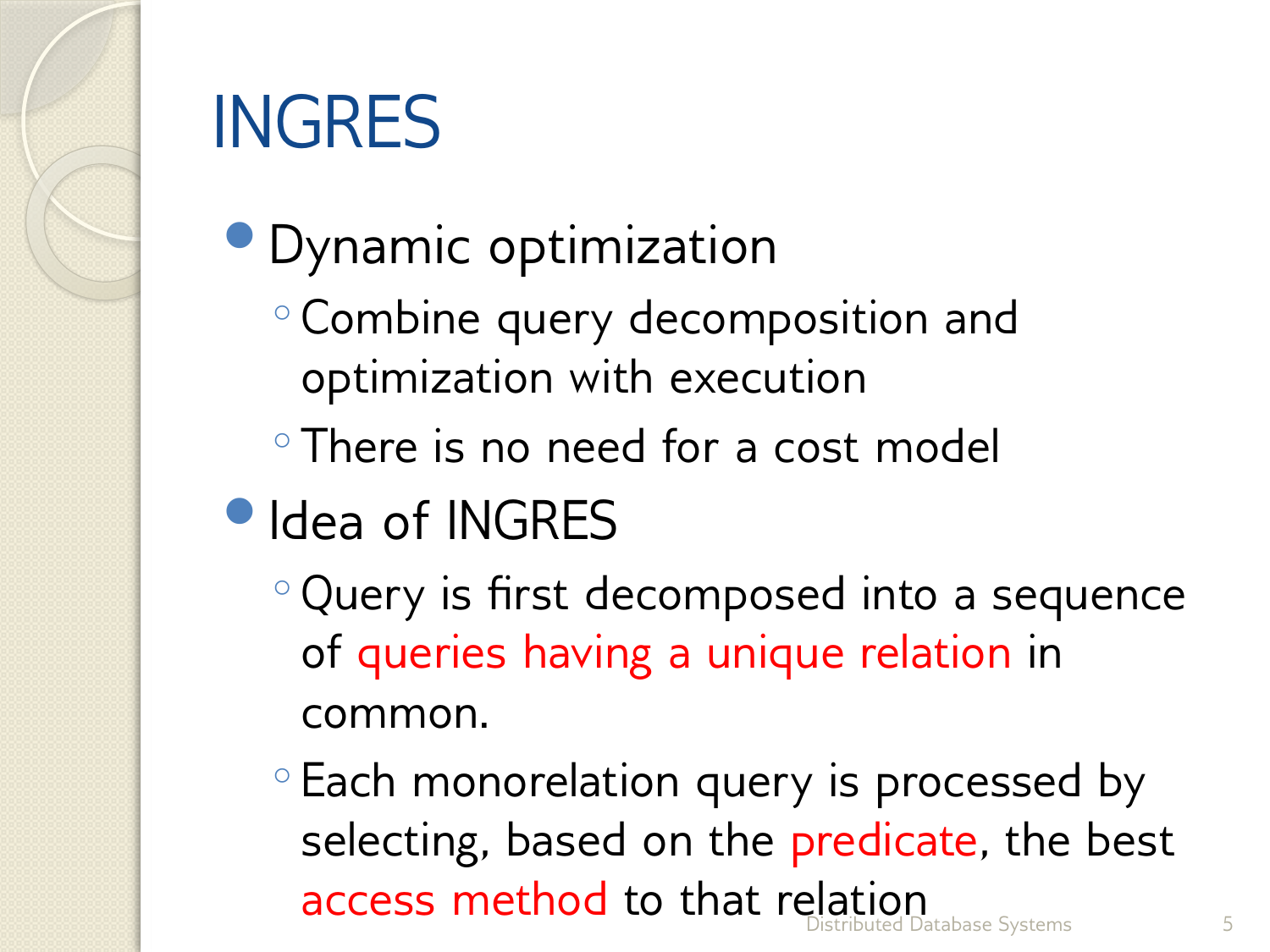

# INGRES
Dynamic optimization
Combine query decomposition and optimization with execution
There is no need for a cost model
Idea of INGRES
Query is first decomposed into a sequence of queries having a unique relation in common.
Each monorelation query is processed by selecting, based on the predicate, the best access method to that relation
Distributed Database Systems
5